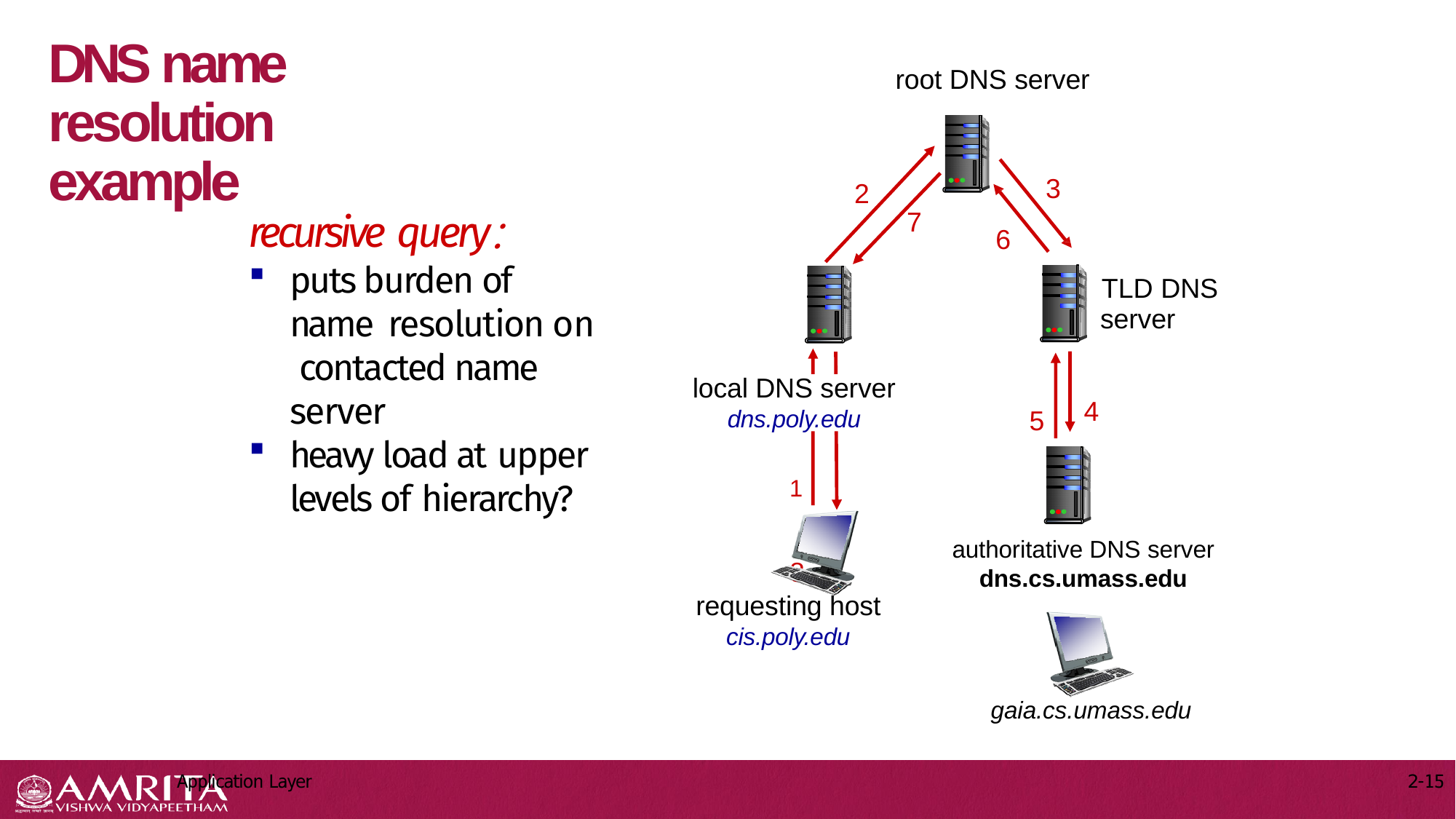

# DNS name  resolution example
root DNS server

3
2

7
recursive query:
puts burden of name  resolution on  contacted name  server
heavy load at upper
levels of hierarchy?
6
 		TLD DNS
server

local DNS server
dns.poly.edu
1	8
4
5

authoritative DNS server
dns.cs.umass.edu
requesting host
cis.poly.edu

gaia.cs.umass.edu
Application Layer
2-15